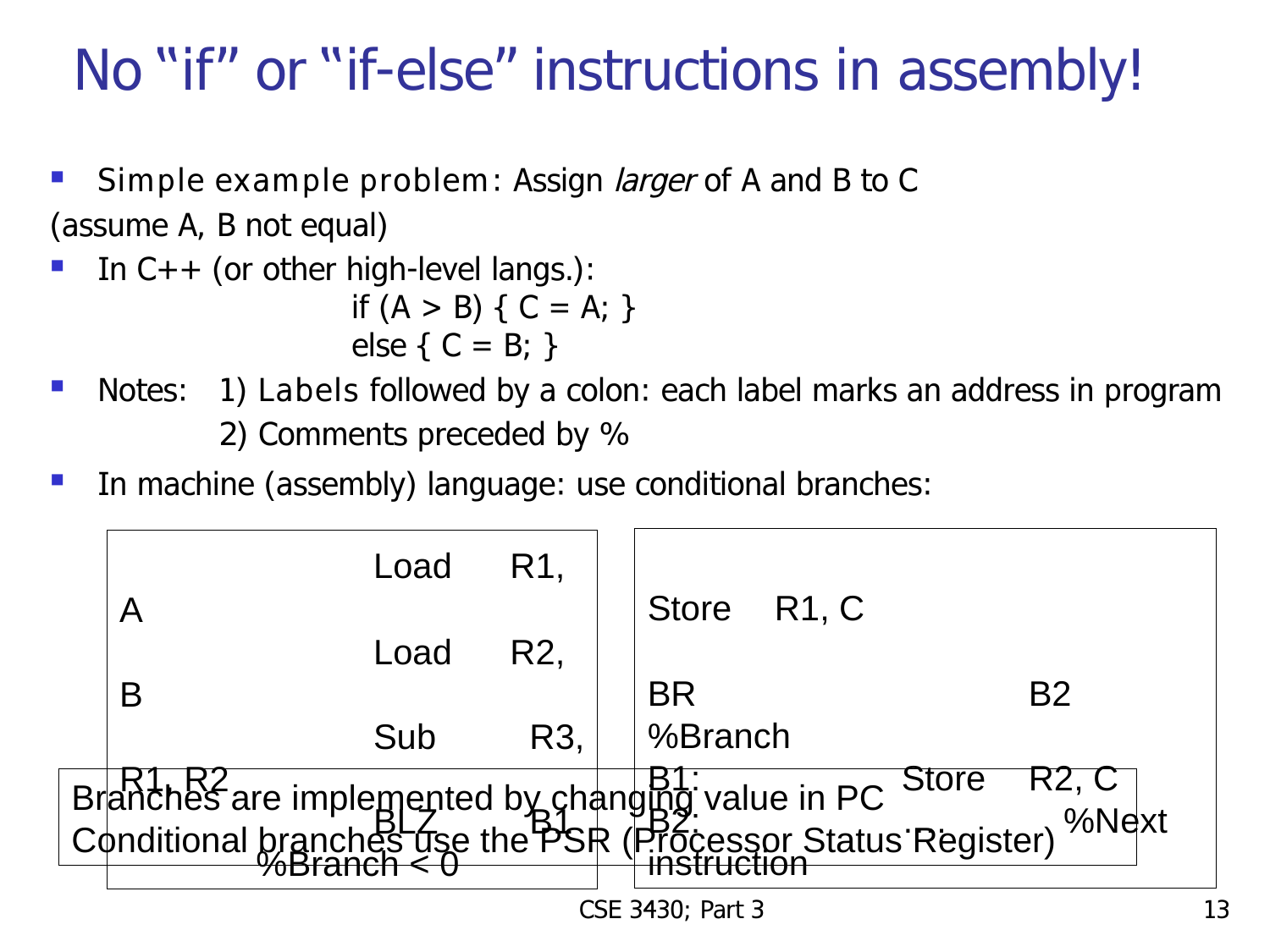

# No “if” or “if-else” instructions in assembly!
Simple example problem: Assign larger of A and B to C
(assume A, B not equal)
In C++ (or other high-level langs.):
		if (A > B) { C = A; }
		else { C = B; }
Notes:   1) Labels followed by a colon: each label marks an address in program
                 2) Comments preceded by %
In machine (assembly) language: use conditional branches:

				Store	R1, C
				BR			B2	 %Branch
B1:		Store 	R2, C
B2:		….            %Next instruction
		Load	 R1, A
		Load	 R2, B
		Sub	   R3, R1, R2
		BLZ	   B1	 %Branch < 0
Branches are implemented by changing value in PC
Conditional branches use the PSR (Processor Status Register)
CSE 3430; Part 3
13